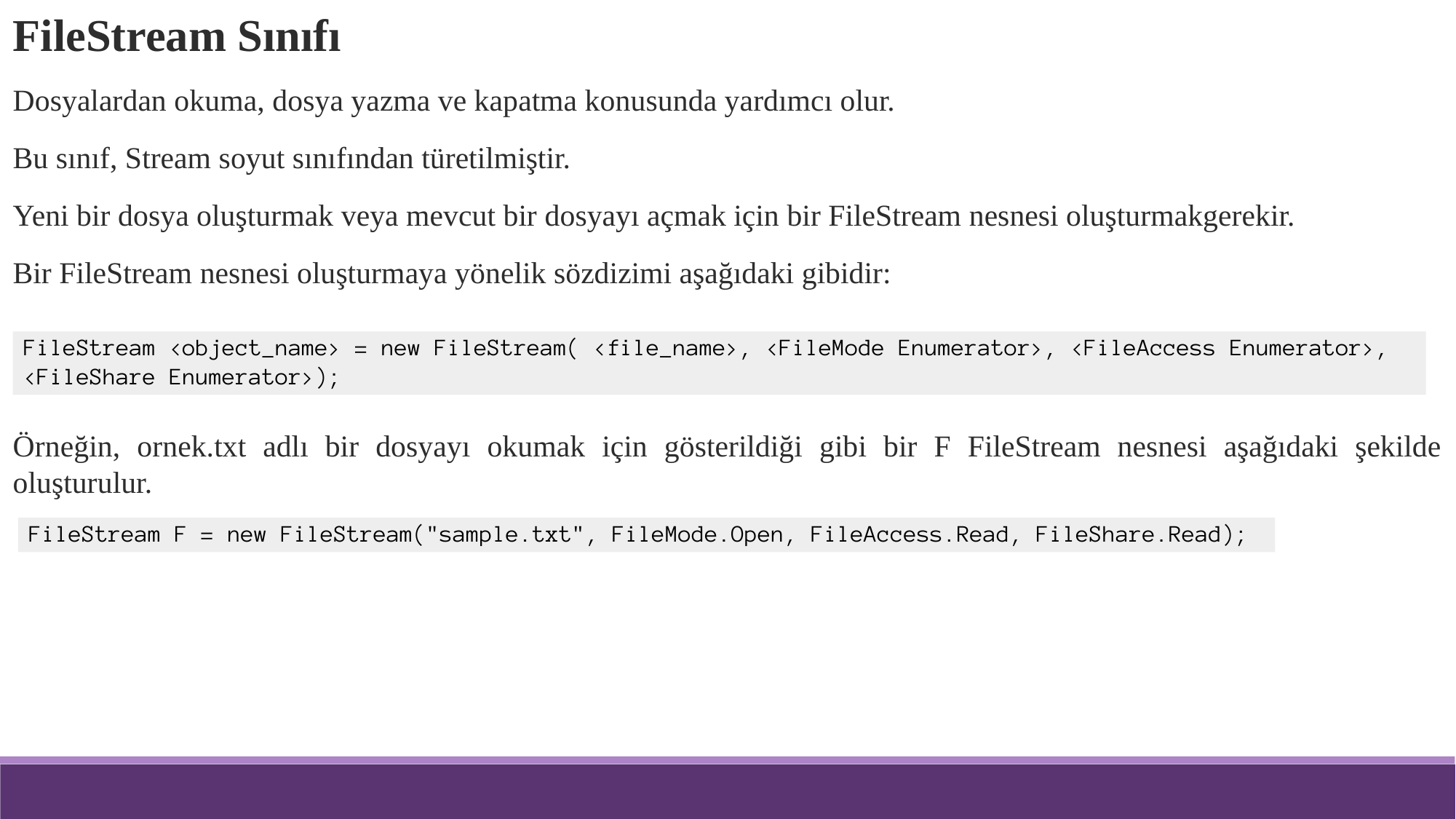

FileStream Sınıfı
Dosyalardan okuma, dosya yazma ve kapatma konusunda yardımcı olur.
Bu sınıf, Stream soyut sınıfından türetilmiştir.
Yeni bir dosya oluşturmak veya mevcut bir dosyayı açmak için bir FileStream nesnesi oluşturmakgerekir.
Bir FileStream nesnesi oluşturmaya yönelik sözdizimi aşağıdaki gibidir:

Örneğin, ornek.txt adlı bir dosyayı okumak için gösterildiği gibi bir F FileStream nesnesi aşağıdaki şekilde oluşturulur.
FileStream <object_name> = new FileStream( <file_name>, <FileMode Enumerator>, <FileAccess Enumerator>, <FileShare Enumerator>);
FileStream F = new FileStream("sample.txt", FileMode.Open, FileAccess.Read, FileShare.Read);